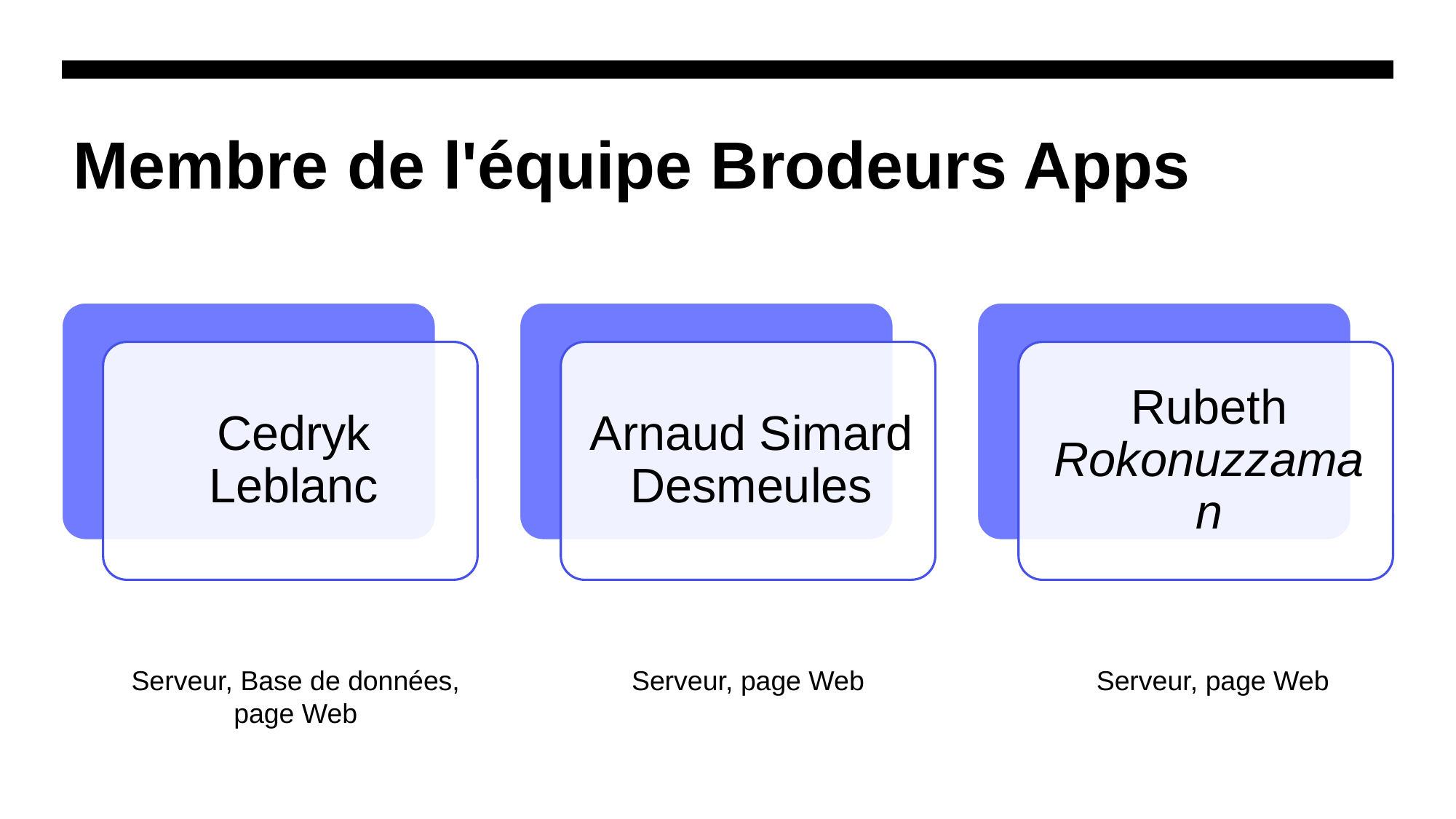

# Membre de l'équipe Brodeurs Apps
Cedryk Leblanc
Arnaud Simard Desmeules
Rubeth Rokonuzzaman
Serveur, Base de données, page Web
Serveur, page Web
Serveur, page Web